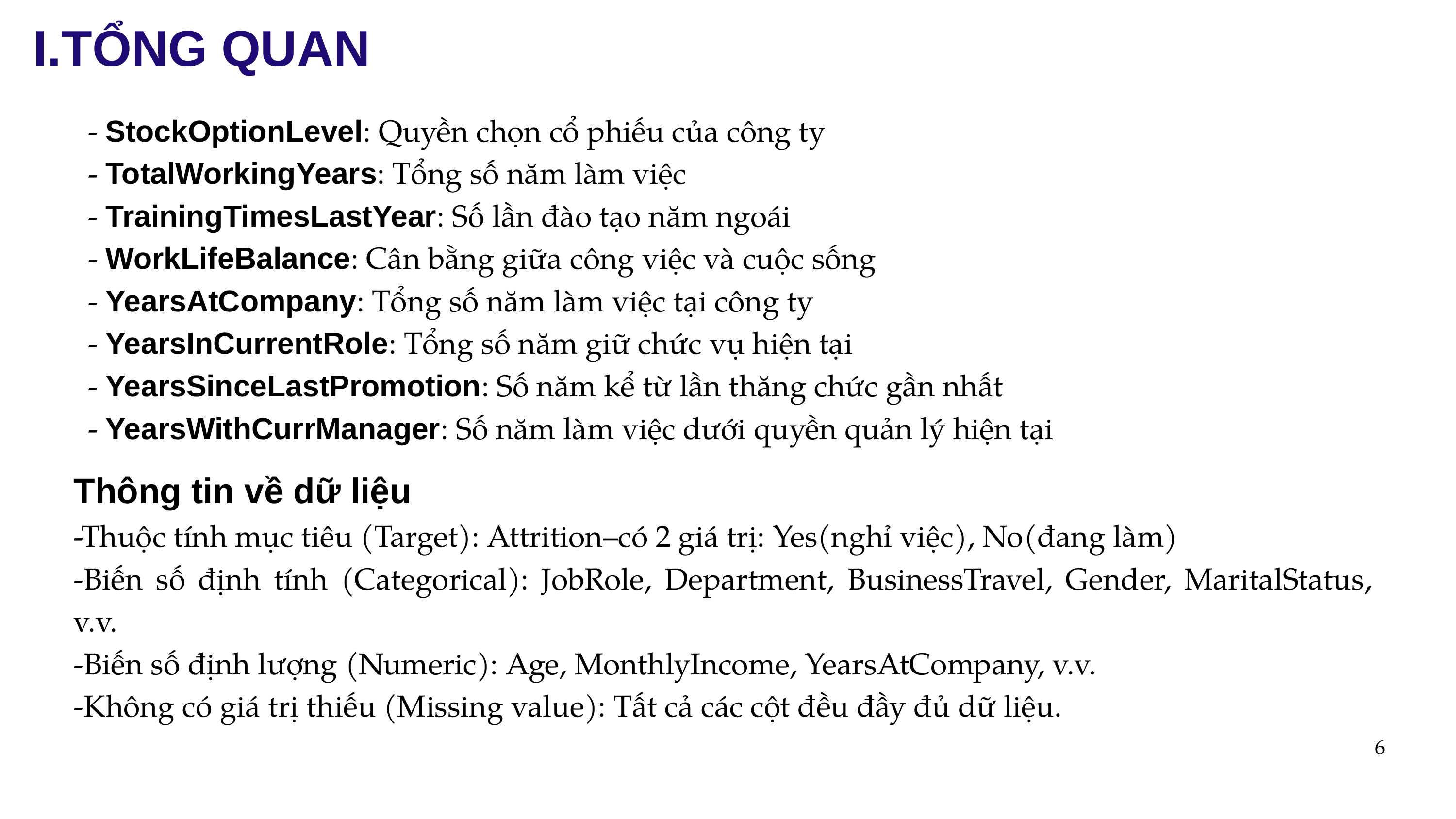

I.TỔNG QUAN
- StockOptionLevel: Quyền chọn cổ phiếu của công ty
- TotalWorkingYears: Tổng số năm làm việc
- TrainingTimesLastYear: Số lần đào tạo năm ngoái
- WorkLifeBalance: Cân bằng giữa công việc và cuộc sống
- YearsAtCompany: Tổng số năm làm việc tại công ty
- YearsInCurrentRole: Tổng số năm giữ chức vụ hiện tại
- YearsSinceLastPromotion: Số năm kể từ lần thăng chức gần nhất
- YearsWithCurrManager: Số năm làm việc dưới quyền quản lý hiện tại

Thông tin về dữ liệu
-Thuộc tính mục tiêu (Target): Attrition–có 2 giá trị: Yes(nghỉ việc), No(đang làm)
-Biến số định tính (Categorical): JobRole, Department, BusinessTravel, Gender, MaritalStatus, v.v.
-Biến số định lượng (Numeric): Age, MonthlyIncome, YearsAtCompany, v.v.
-Không có giá trị thiếu (Missing value): Tất cả các cột đều đầy đủ dữ liệu.
6